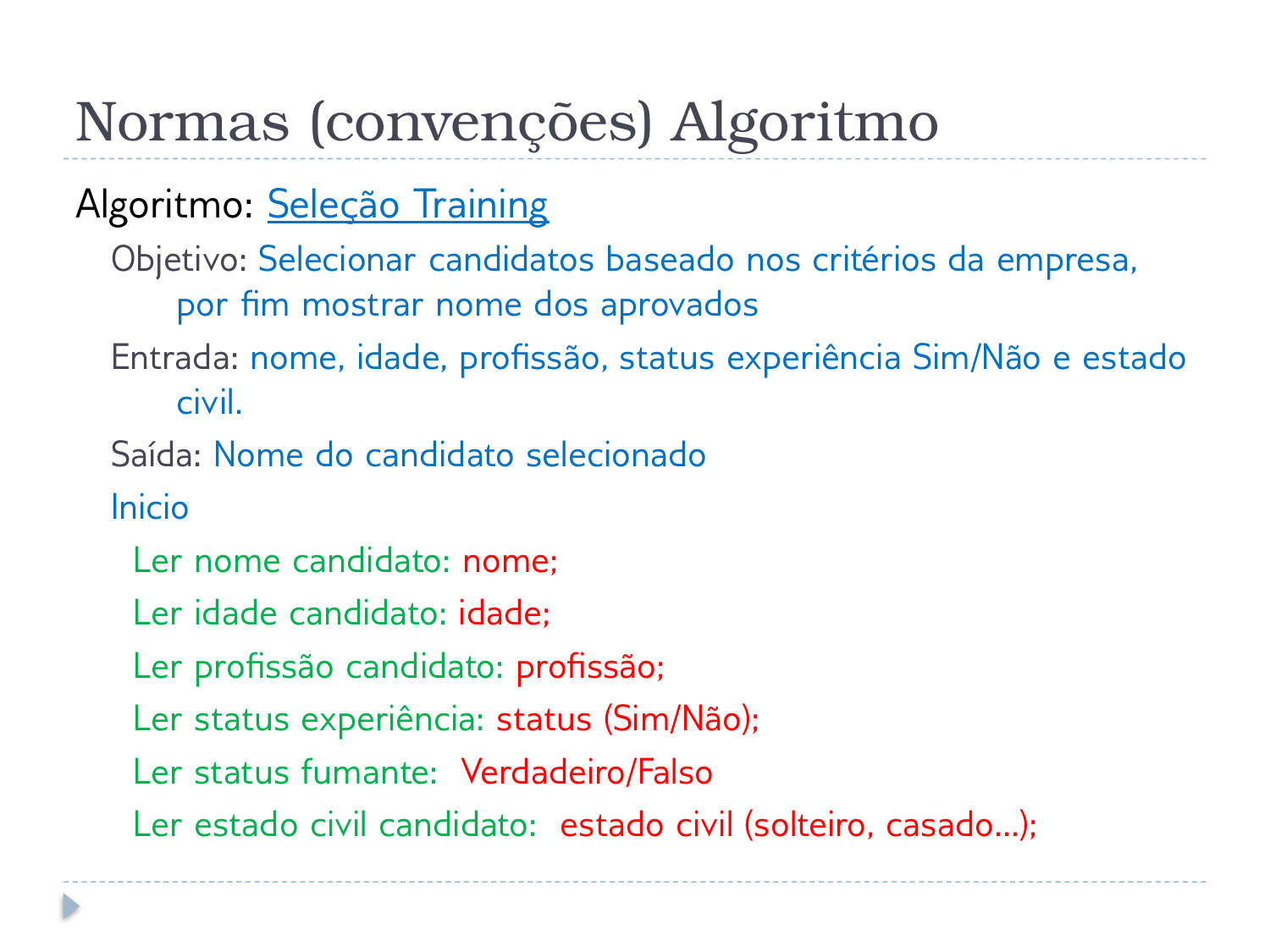

# Normas (convenções) Algoritmo
Algoritmo: Seleção Training
Objetivo: Selecionar candidatos baseado nos critérios da empresa, por fim mostrar nome dos aprovados
Entrada: nome, idade, profissão, status experiência Sim/Não e estado civil.
Saída: Nome do candidato selecionado
Inicio
  Ler nome candidato: nome;
  Ler idade candidato: idade;
  Ler profissão candidato: profissão;
  Ler status experiência: status (Sim/Não);
  Ler status fumante:  Verdadeiro/Falso
  Ler estado civil candidato:  estado civil (solteiro, casado...);